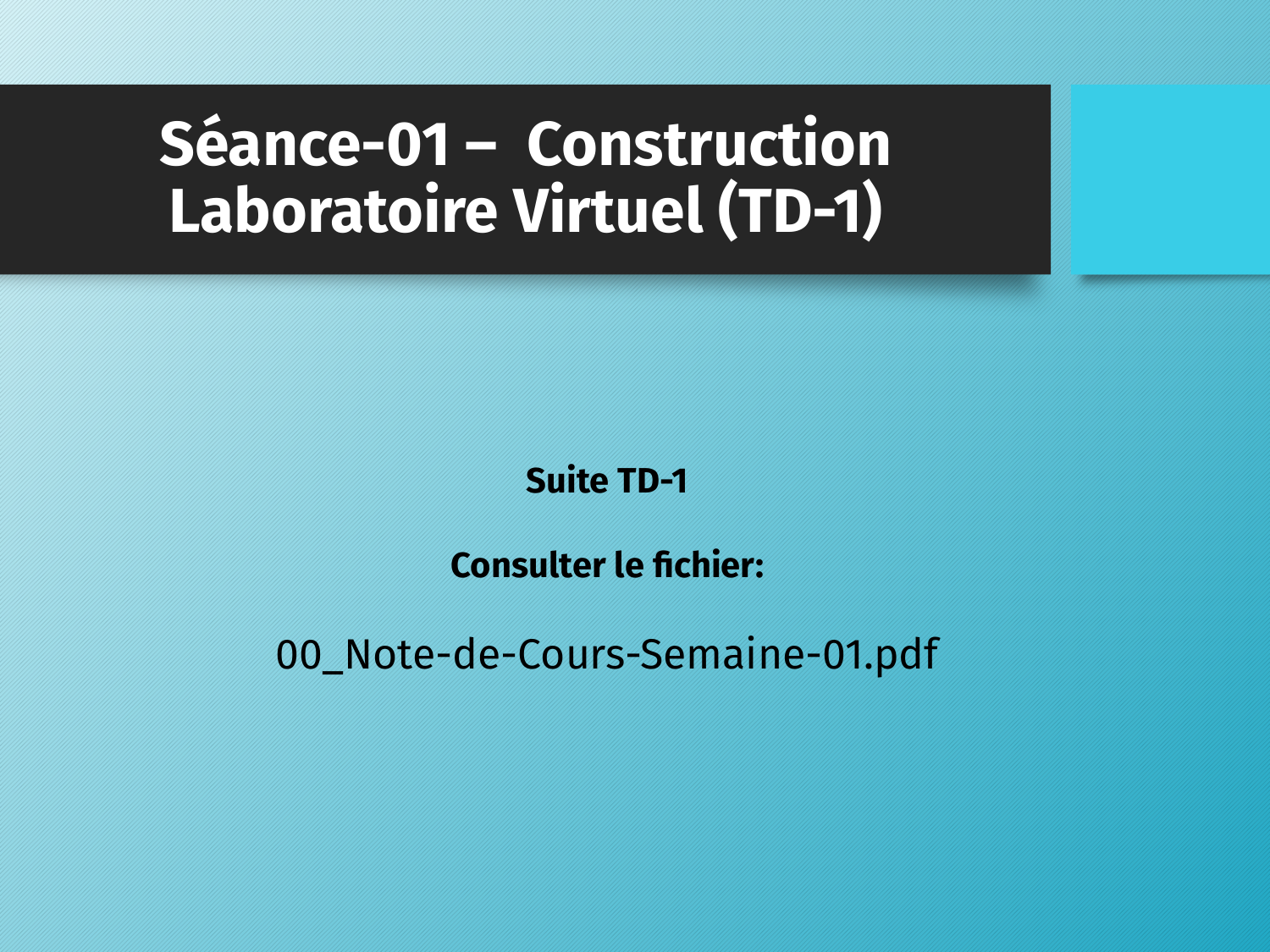

# Séance-01 –  Construction Laboratoire Virtuel (TD-1)
Suite TD-1

Consulter le fichier:

00_Note-de-Cours-Semaine-01.pdf